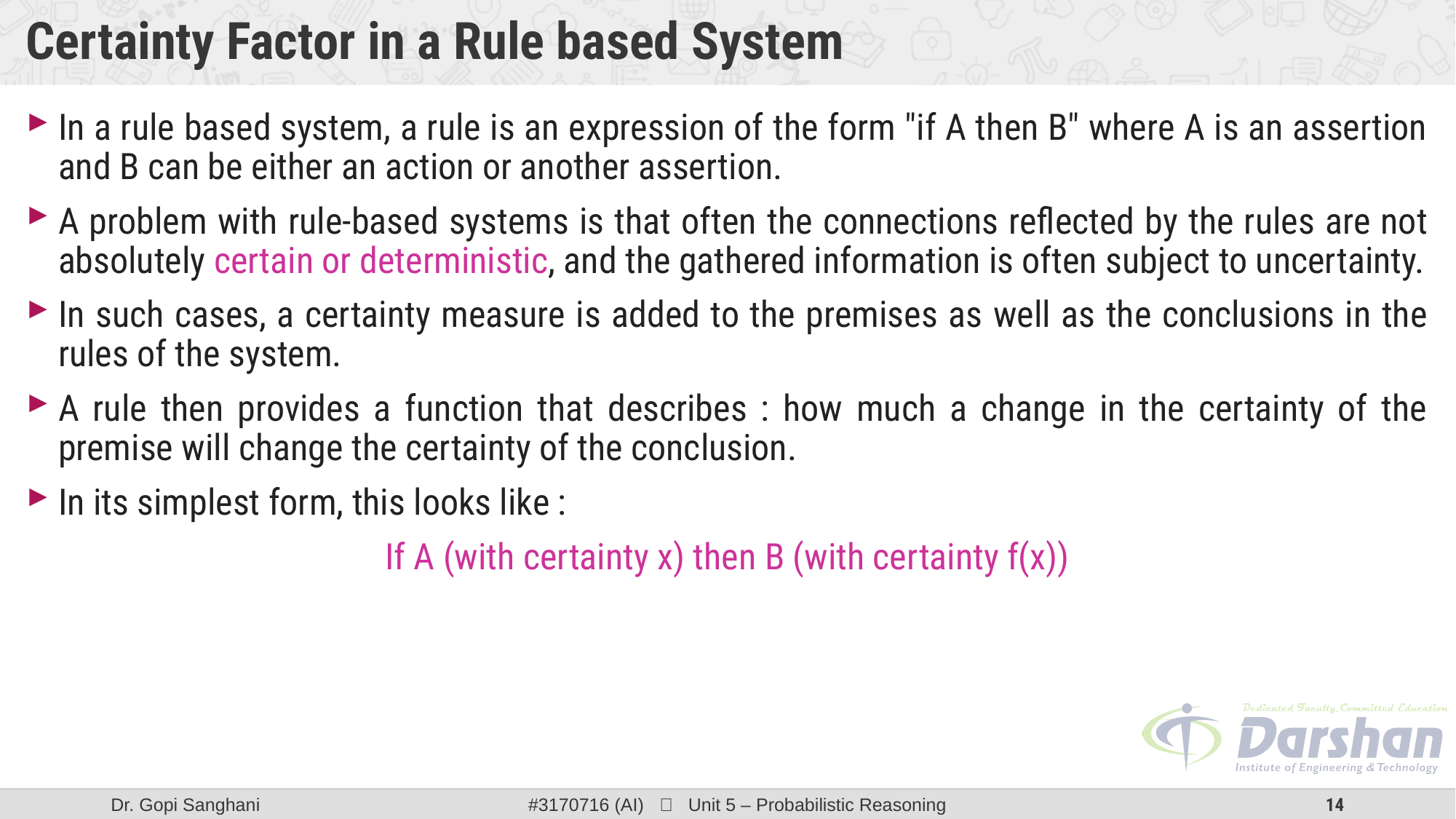

# Certainty Factor in a Rule based System
In a rule based system, a rule is an expression of the form "if A then B" where A is an assertion and B can be either an action or another assertion.
A problem with rule-based systems is that often the connections reflected by the rules are not absolutely certain or deterministic, and the gathered information is often subject to uncertainty.
In such cases, a certainty measure is added to the premises as well as the conclusions in the rules of the system.
A rule then provides a function that describes : how much a change in the certainty of the premise will change the certainty of the conclusion.
In its simplest form, this looks like :
If A (with certainty x) then B (with certainty f(x))